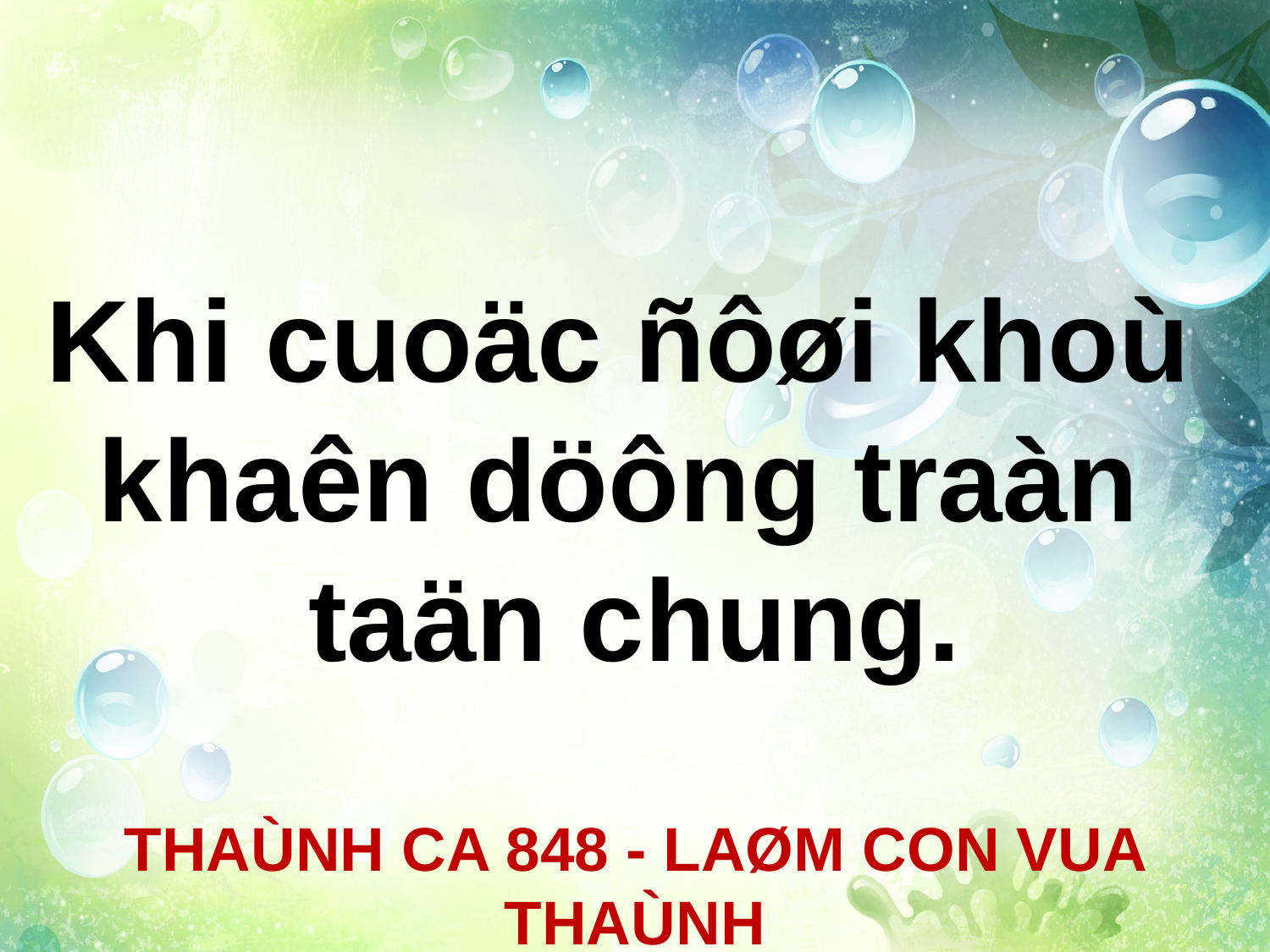

Khi cuoäc ñôøi khoù
khaên döông traàn
taän chung.
THAÙNH CA 848 - LAØM CON VUA THAÙNH